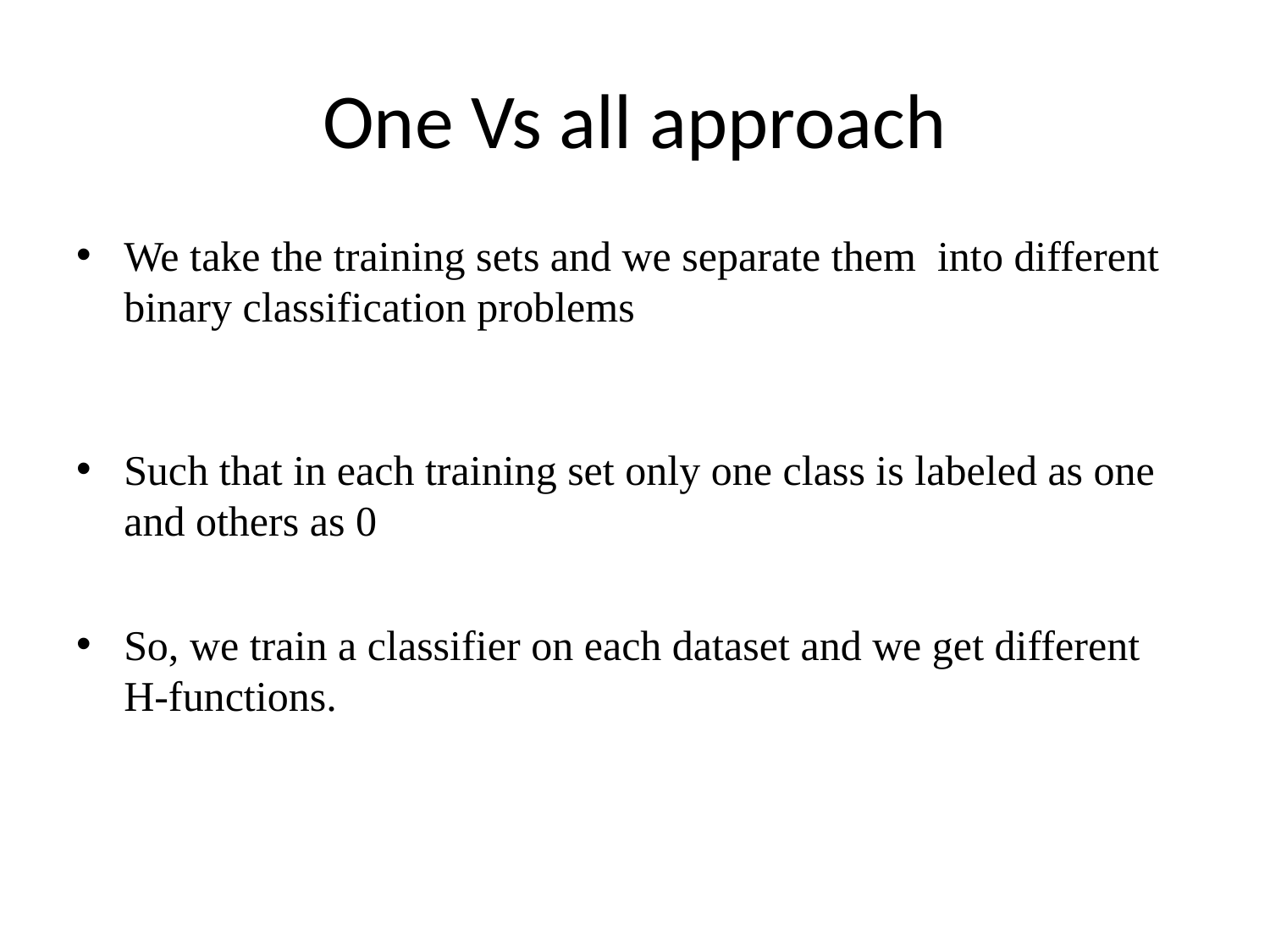

# One Vs all approach
We take the training sets and we separate them  into different binary classification problems

Such that in each training set only one class is labeled as one and others as 0

So, we train a classifier on each dataset and we get different H-functions.